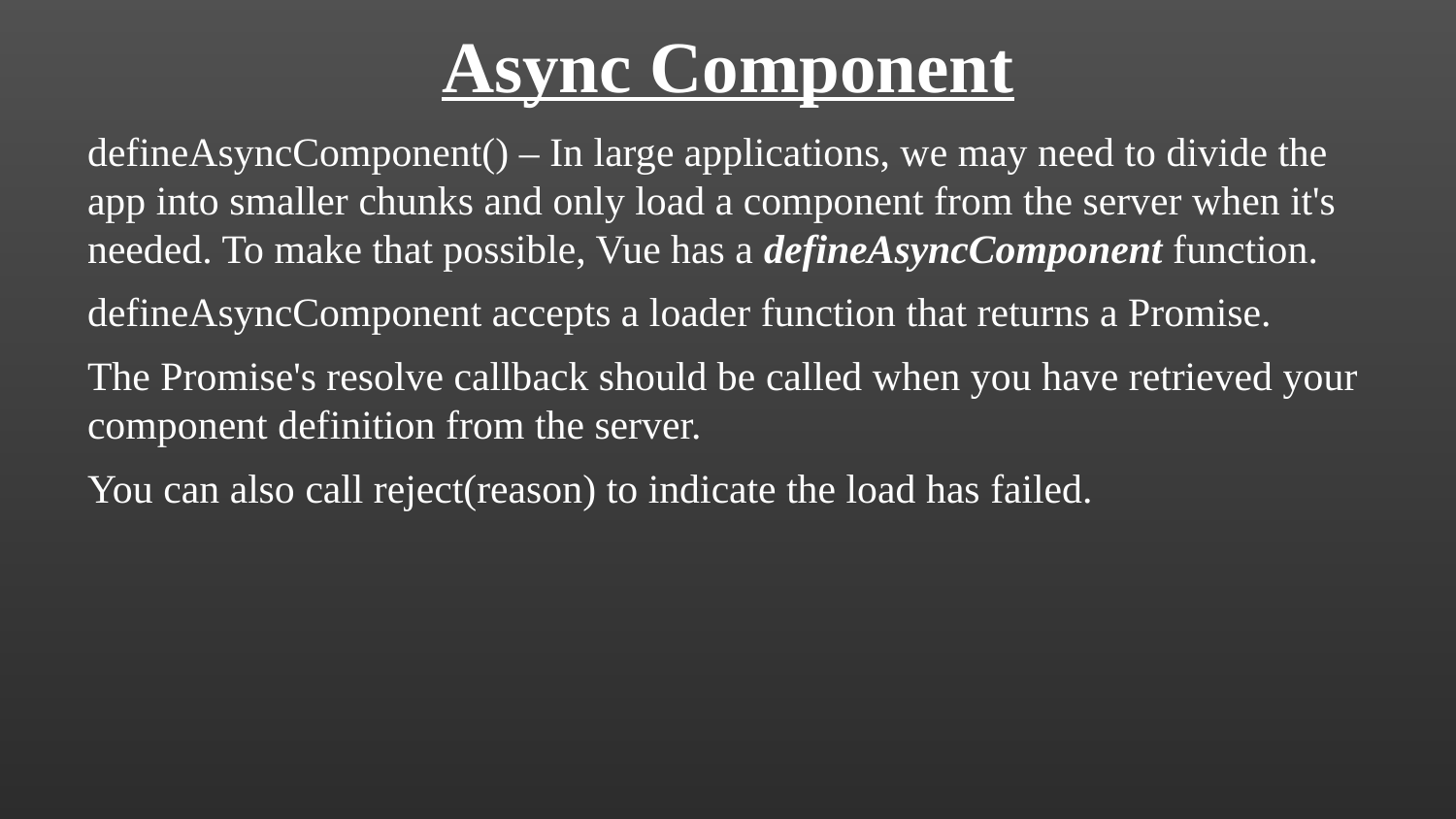

Async Component
defineAsyncComponent() – In large applications, we may need to divide the app into smaller chunks and only load a component from the server when it's needed. To make that possible, Vue has a defineAsyncComponent function.
defineAsyncComponent accepts a loader function that returns a Promise.
The Promise's resolve callback should be called when you have retrieved your component definition from the server.
You can also call reject(reason) to indicate the load has failed.